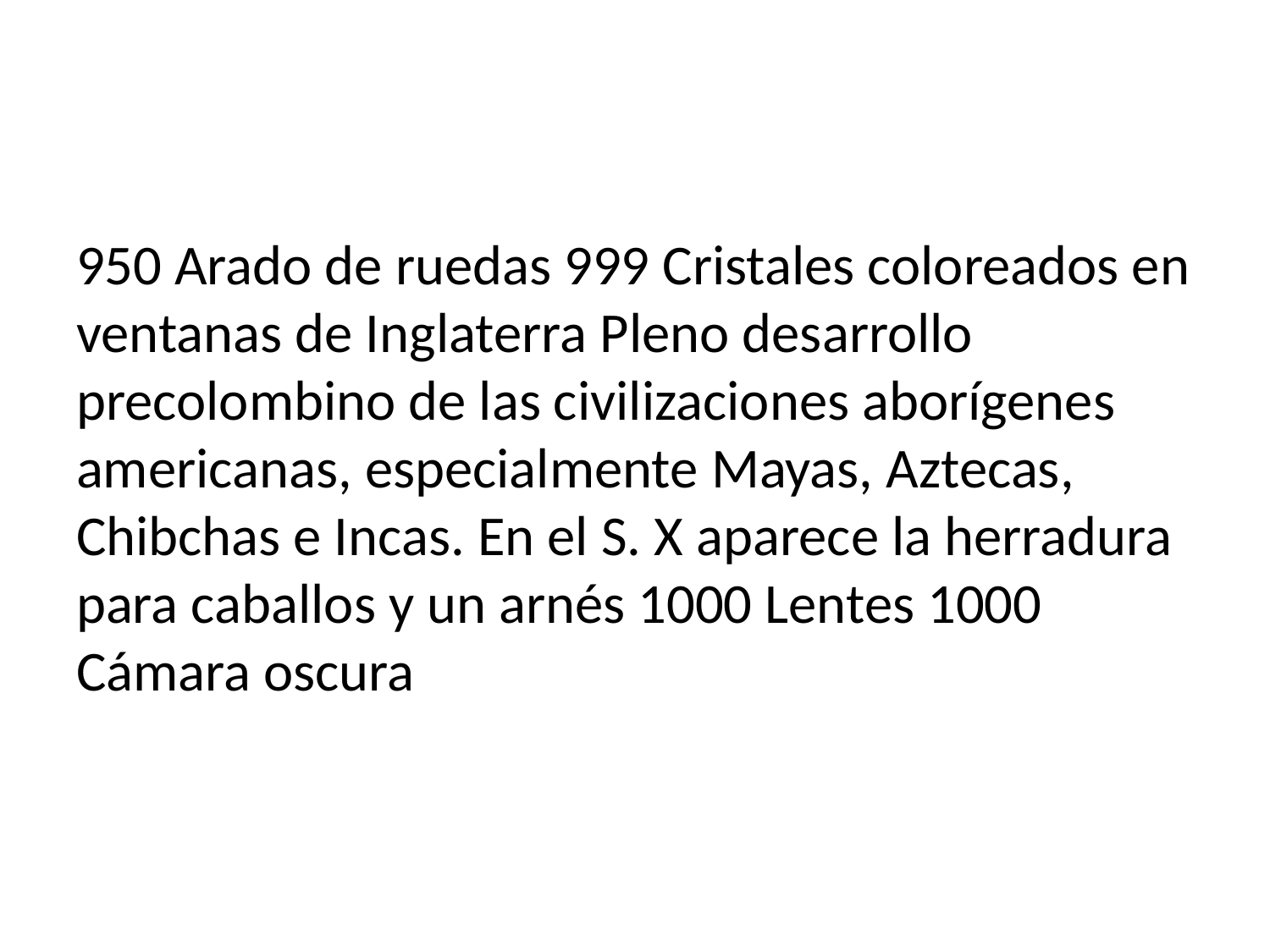

950 Arado de ruedas 999 Cristales coloreados en ventanas de Inglaterra Pleno desarrollo precolombino de las civilizaciones aborígenes americanas, especialmente Mayas, Aztecas, Chibchas e Incas. En el S. X aparece la herradura para caballos y un arnés 1000 Lentes 1000 Cámara oscura